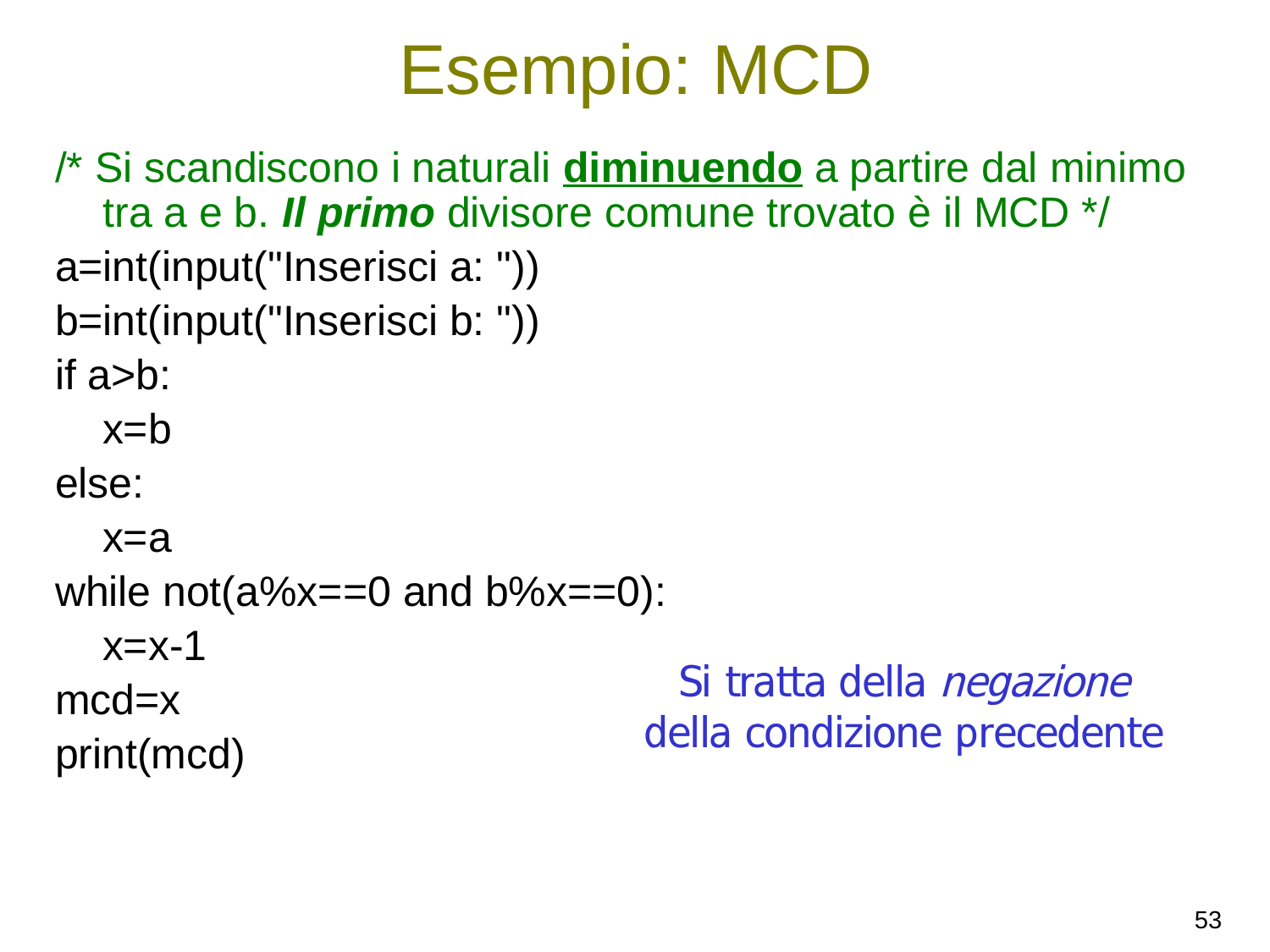

# Esempio: MCD
/* Si scandiscono i naturali diminuendo a partire dal minimo tra a e b. Il primo divisore comune trovato è il MCD */
a=int(input("Inserisci a: "))
b=int(input("Inserisci b: "))
if a>b:
    x=b
else:
    x=a
while not(a%x==0 and b%x==0):
    x=x-1
mcd=x
print(mcd)
Si tratta della negazione della condizione precedente

53